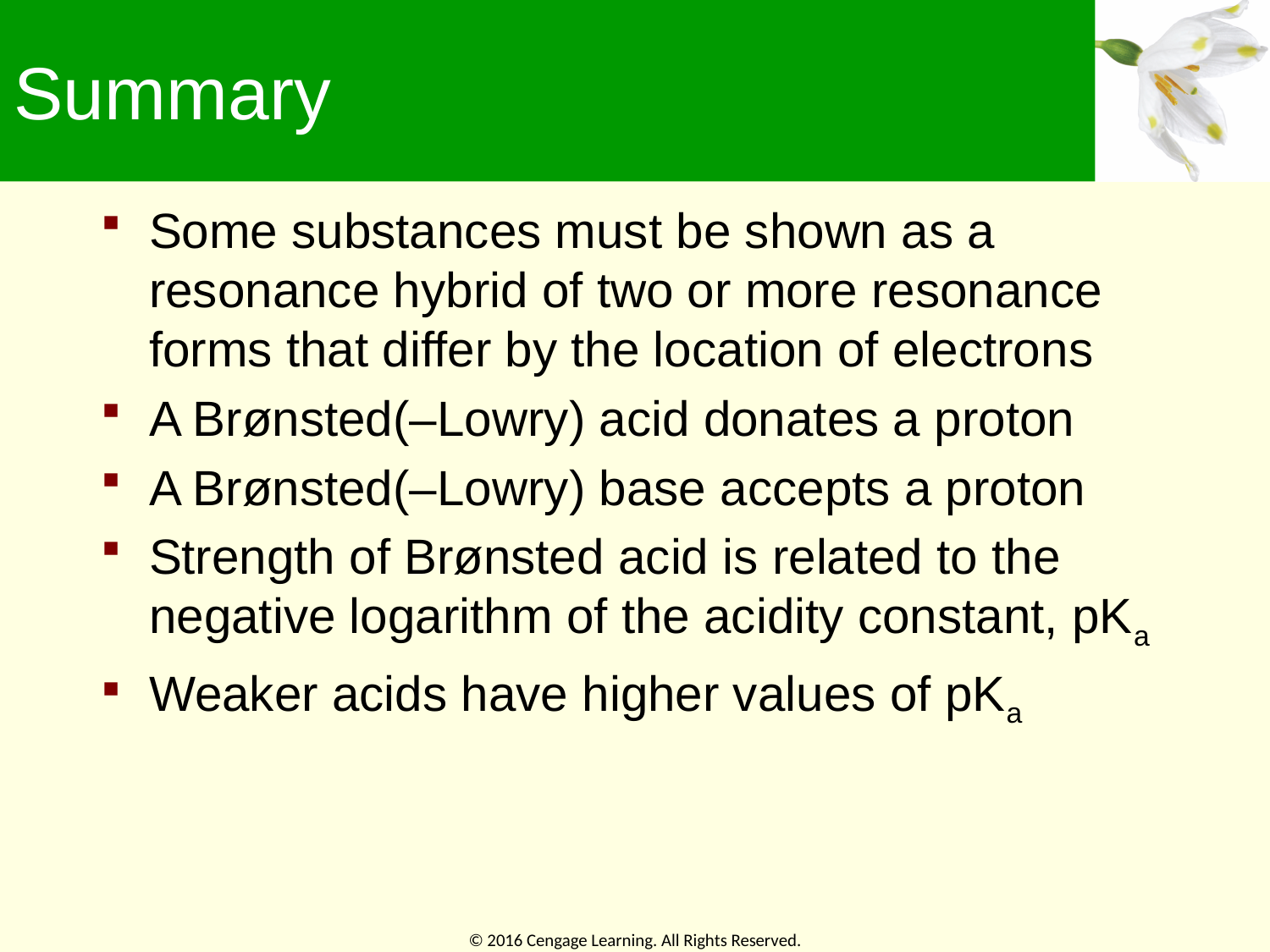

# Summary
Some substances must be shown as a resonance hybrid of two or more resonance forms that differ by the location of electrons
A Brønsted(–Lowry) acid donates a proton
A Brønsted(–Lowry) base accepts a proton
Strength of Brønsted acid is related to the negative logarithm of the acidity constant, pKa
Weaker acids have higher values of pKa